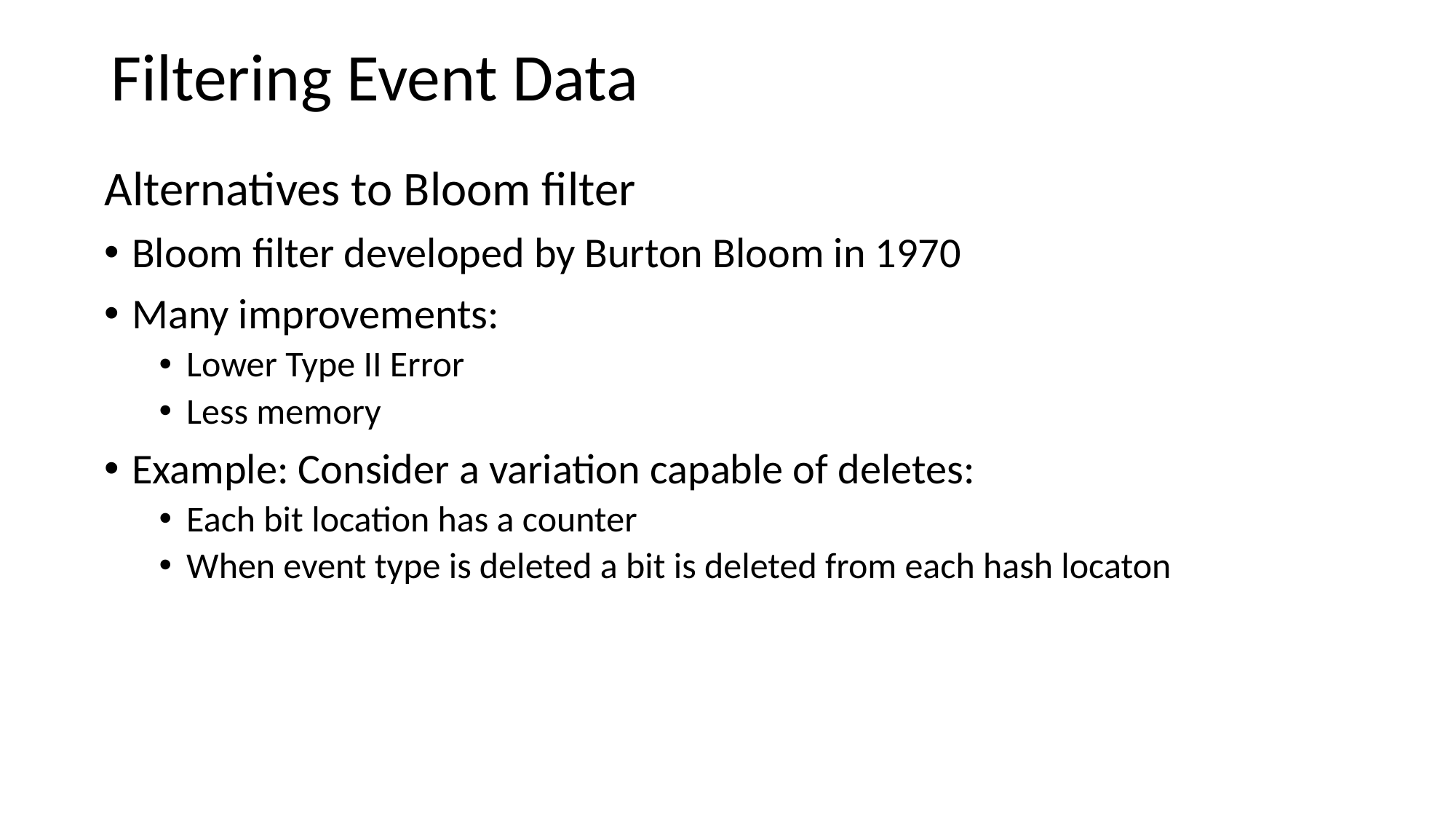

Filtering Event Data
Alternatives to Bloom filter
Bloom filter developed by Burton Bloom in 1970
Many improvements:
Lower Type II Error
Less memory
Example: Consider a variation capable of deletes:
Each bit location has a counter
When event type is deleted a bit is deleted from each hash locaton